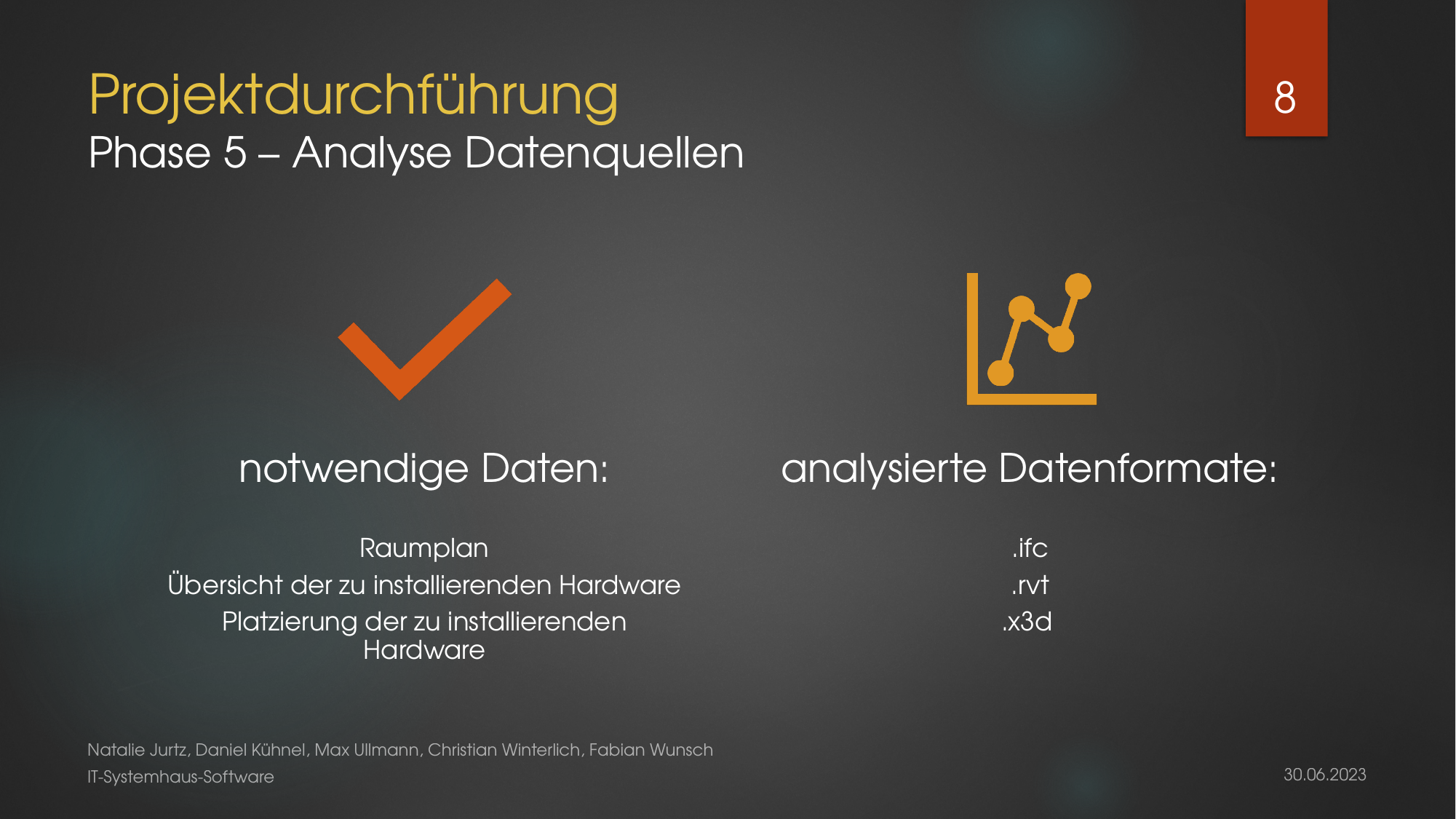

8
# Projektdurchführung Phase 5 – Analyse Datenquellen
notwendige Daten:
Raumplan
Übersicht der zu installierenden Hardware
Platzierung der zu installierenden Hardware
analysierte Datenformate:
.ifc
.rvt
.x3d
Natalie Jurtz, Daniel Kühnel, Max Ullmann, Christian Winterlich, Fabian Wunsch
IT-Systemhaus-Software
30.06.2023